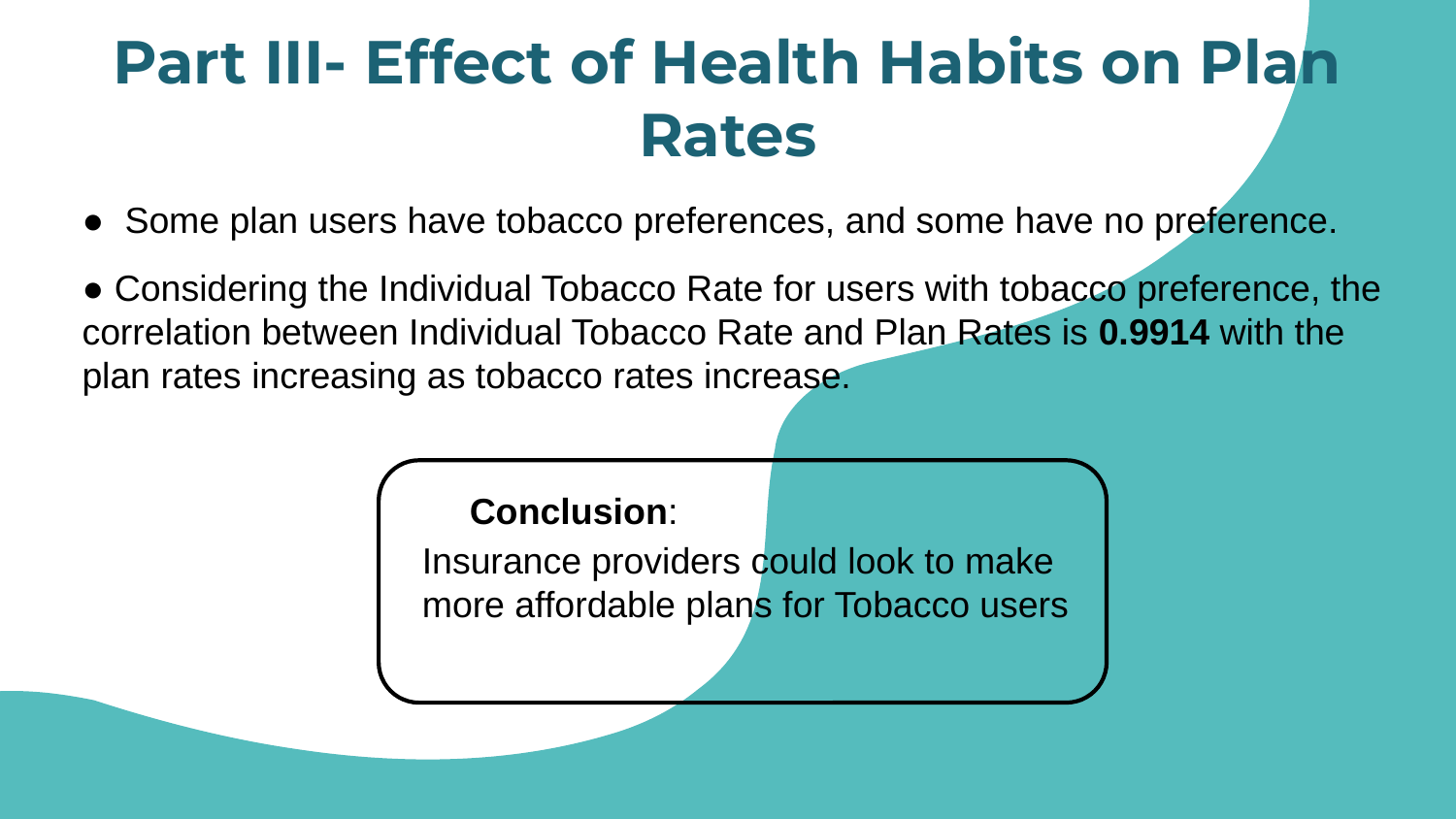

# Part III- Effect of Health Habits on Plan Rates
●  Some plan users have tobacco preferences, and some have no preference.
● Considering the Individual Tobacco Rate for users with tobacco preference, the correlation between Individual Tobacco Rate and Plan Rates is 0.9914 with the plan rates increasing as tobacco rates increase.

                                      Conclusion:

Insurance providers could look to make more affordable plans for Tobacco users